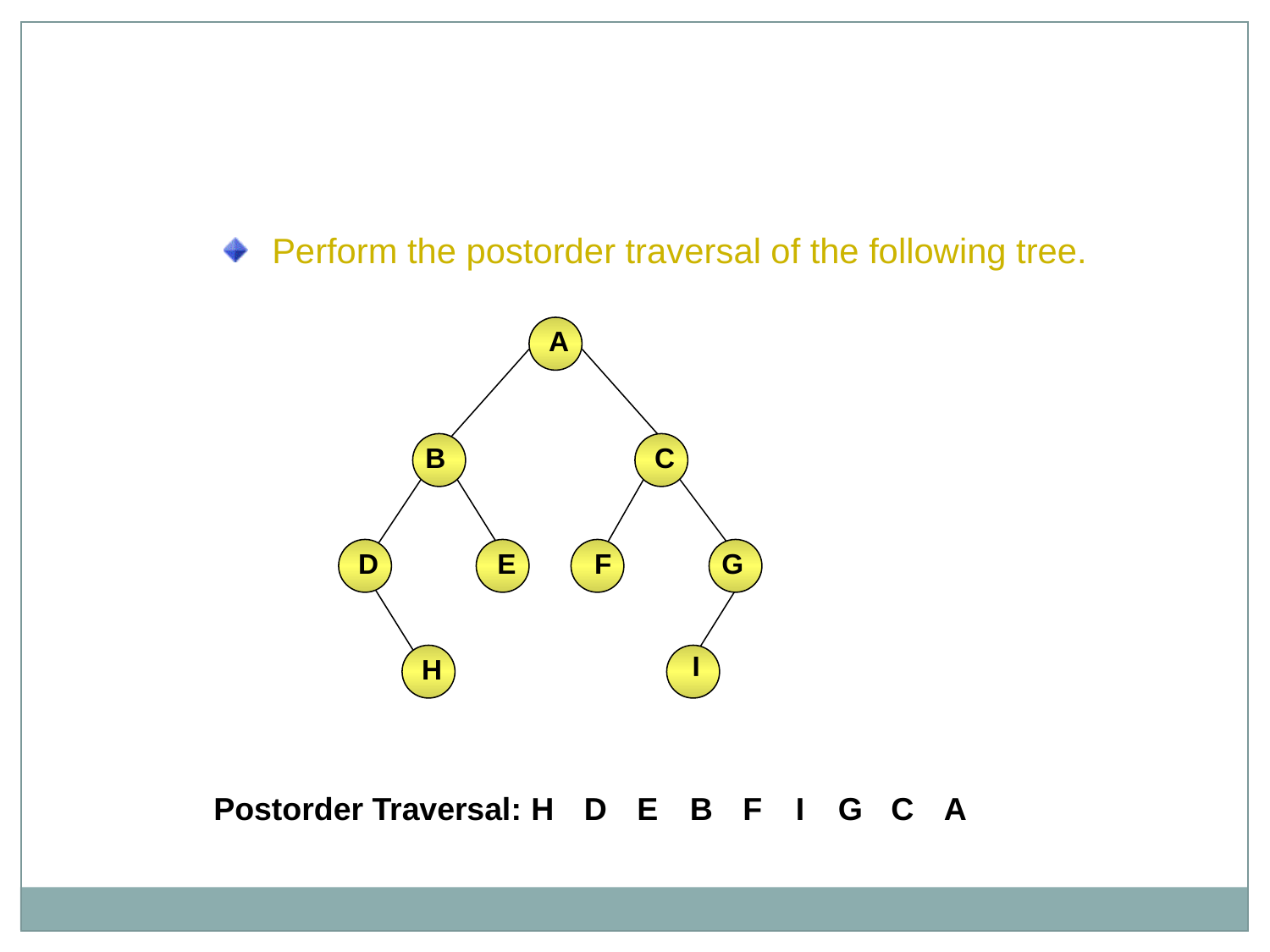

Postorder Traversal (Contd.)
Perform the postorder traversal of the following tree.

A

B

C

D

E

F

G

H

I

Postorder Traversal:
H
D
E
B
F
I
G
C
A